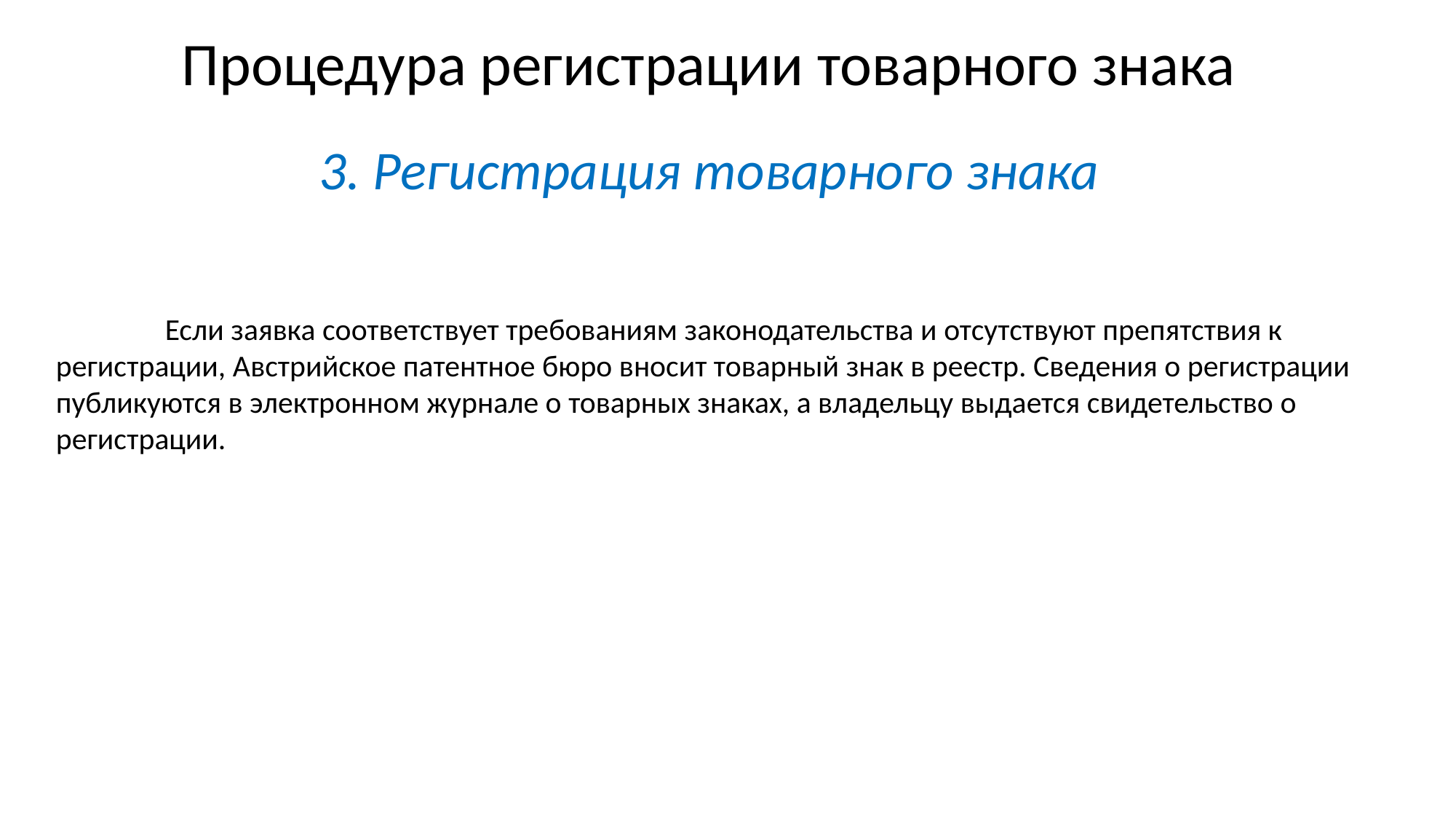

Процедура регистрации товарного знака
3. Регистрация товарного знака
	Если заявка соответствует требованиям законодательства и отсутствуют препятствия к регистрации, Австрийское патентное бюро вносит товарный знак в реестр. Сведения о регистрации публикуются в электронном журнале о товарных знаках, а владельцу выдается свидетельство о регистрации.